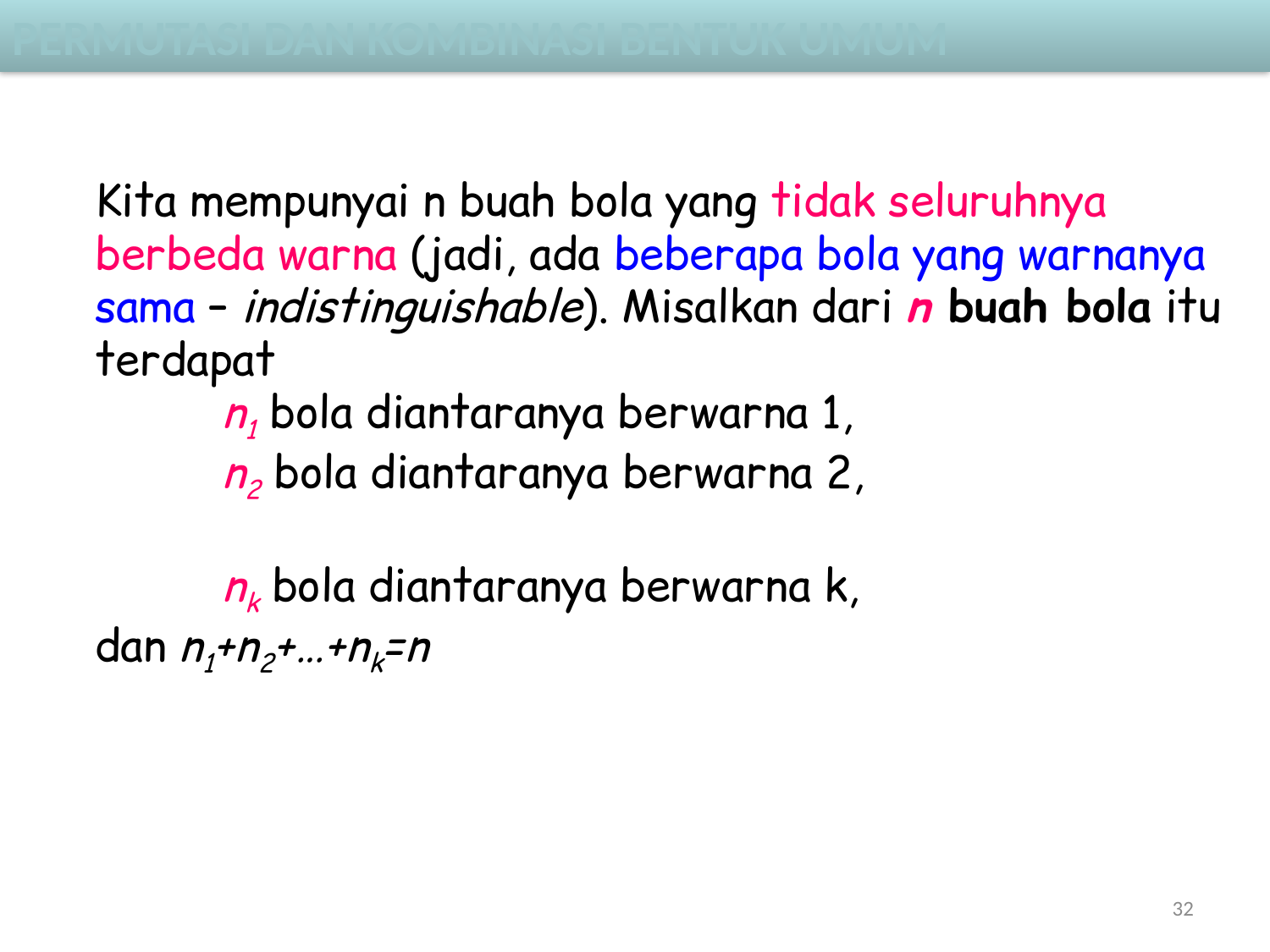

Permutasi dan kombinasi bentuk umum
Kita mempunyai n buah bola yang tidak seluruhnya
berbeda warna (jadi, ada beberapa bola yang warnanya
sama – indistinguishable). Misalkan dari n buah bola itu
terdapat
	n1 bola diantaranya berwarna 1,
	n2 bola diantaranya berwarna 2,

	nk bola diantaranya berwarna k,
dan n1+n2+…+nk=n
32